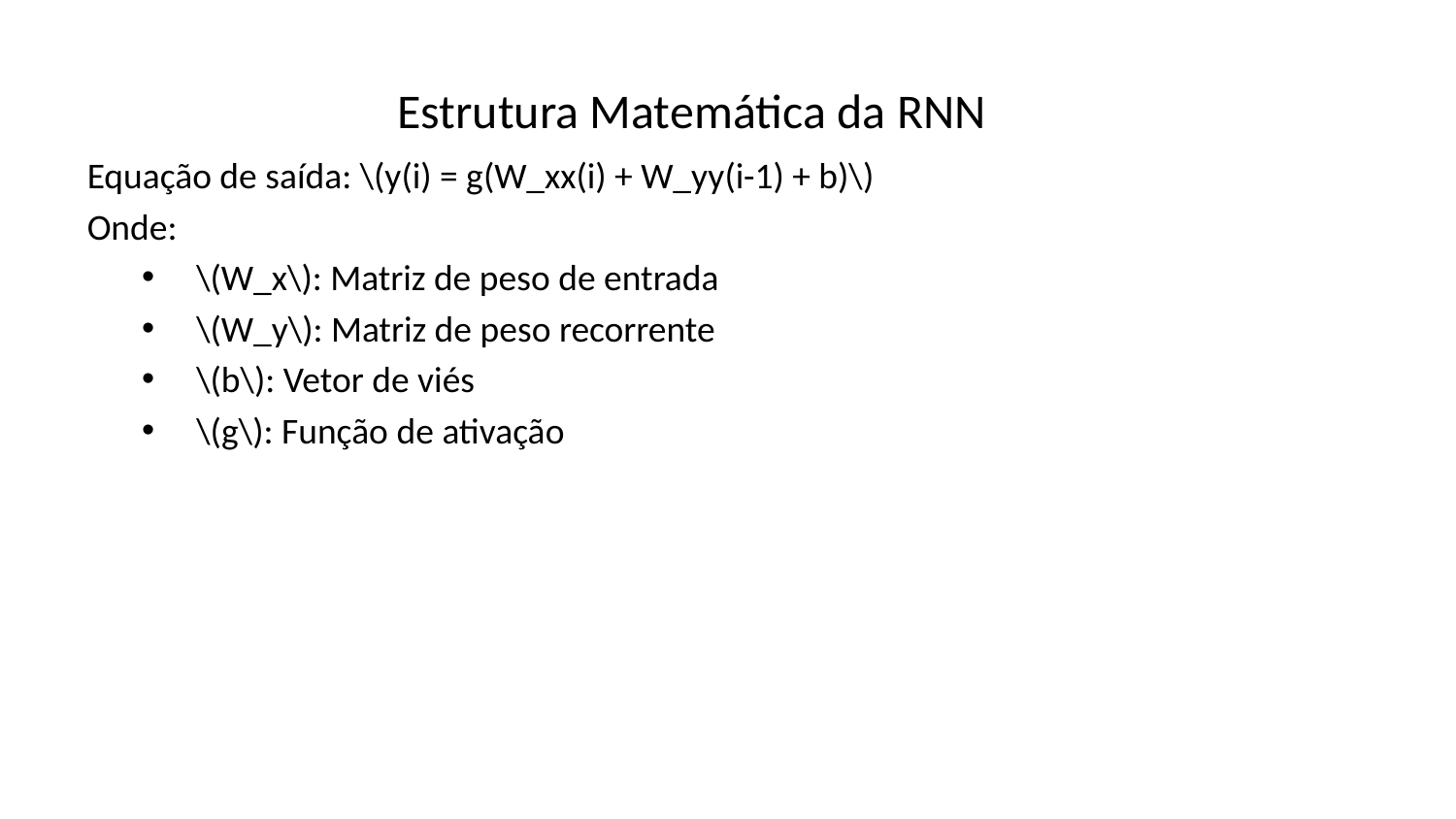

Estrutura Matemática da RNN
Equação de saída: \(y(i) = g(W_xx(i) + W_yy(i-1) + b)\)
Onde:
\(W_x\): Matriz de peso de entrada
\(W_y\): Matriz de peso recorrente
\(b\): Vetor de viés
\(g\): Função de ativação